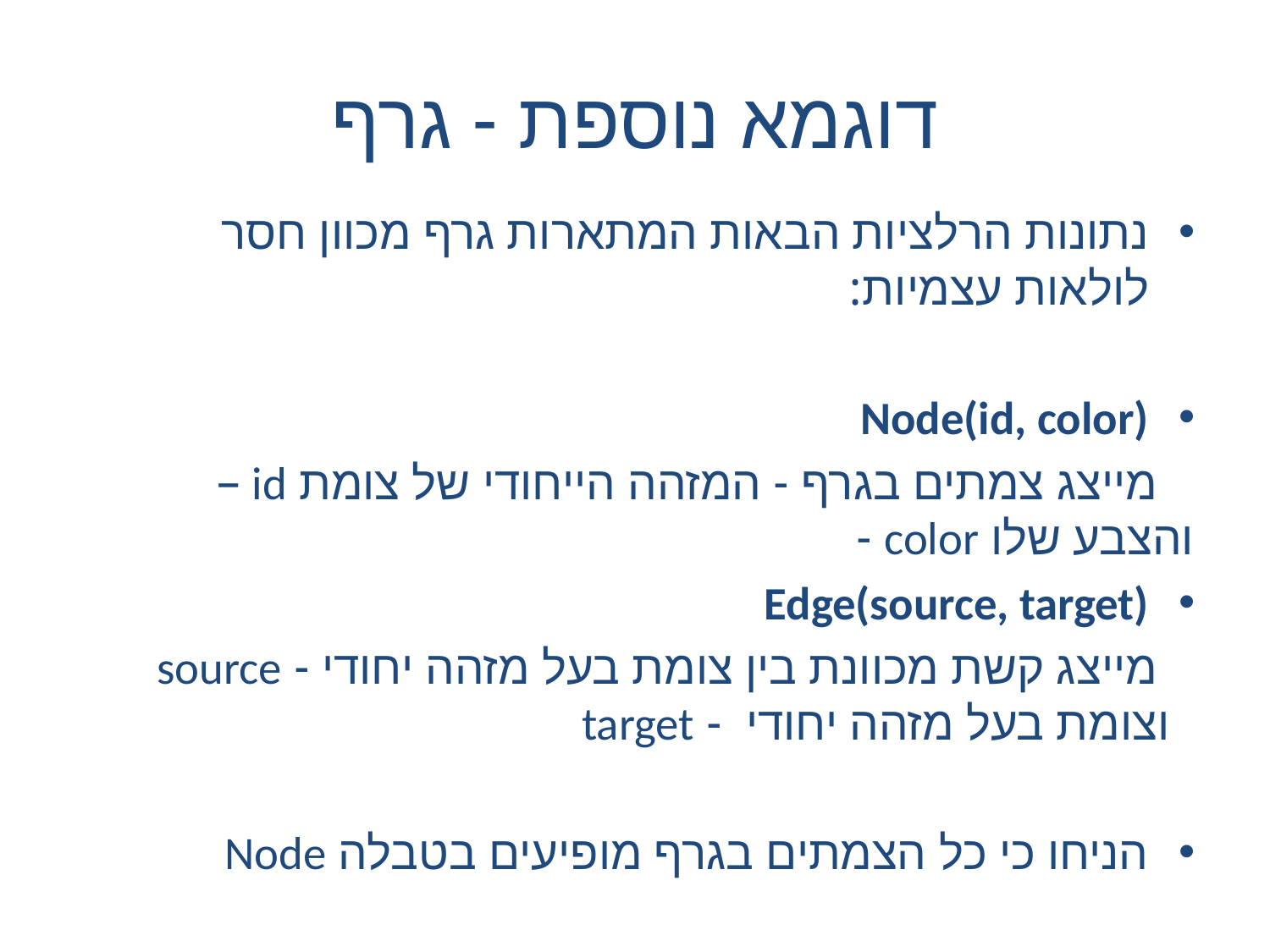

# דוגמא נוספת - גרף
נתונות הרלציות הבאות המתארות גרף מכוון חסר לולאות עצמיות:

Node(id, color)
   מייצג צמתים בגרף - המזהה הייחודי של צומת id –   			    והצבע שלו color -
Edge(source, target)
   מייצג קשת מכוונת בין צומת בעל מזהה יחודי - source			      וצומת בעל מזהה יחודי  - target

הניחו כי כל הצמתים בגרף מופיעים בטבלה Node